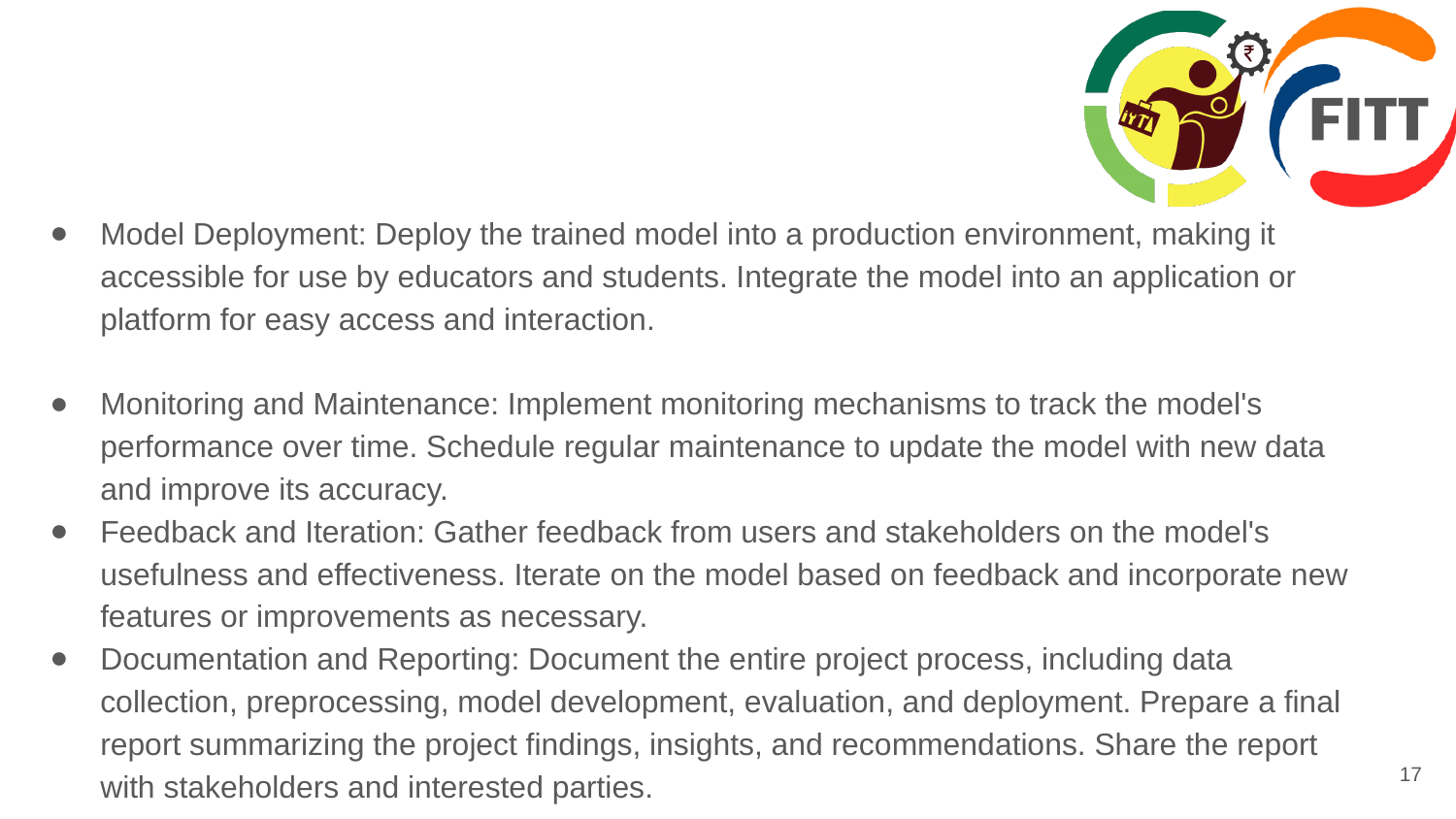

Model Deployment: Deploy the trained model into a production environment, making it accessible for use by educators and students. Integrate the model into an application or platform for easy access and interaction.

Monitoring and Maintenance: Implement monitoring mechanisms to track the model's performance over time. Schedule regular maintenance to update the model with new data and improve its accuracy.
Feedback and Iteration: Gather feedback from users and stakeholders on the model's usefulness and effectiveness. Iterate on the model based on feedback and incorporate new features or improvements as necessary.
Documentation and Reporting: Document the entire project process, including data collection, preprocessing, model development, evaluation, and deployment. Prepare a final report summarizing the project findings, insights, and recommendations. Share the report with stakeholders and interested parties.
17